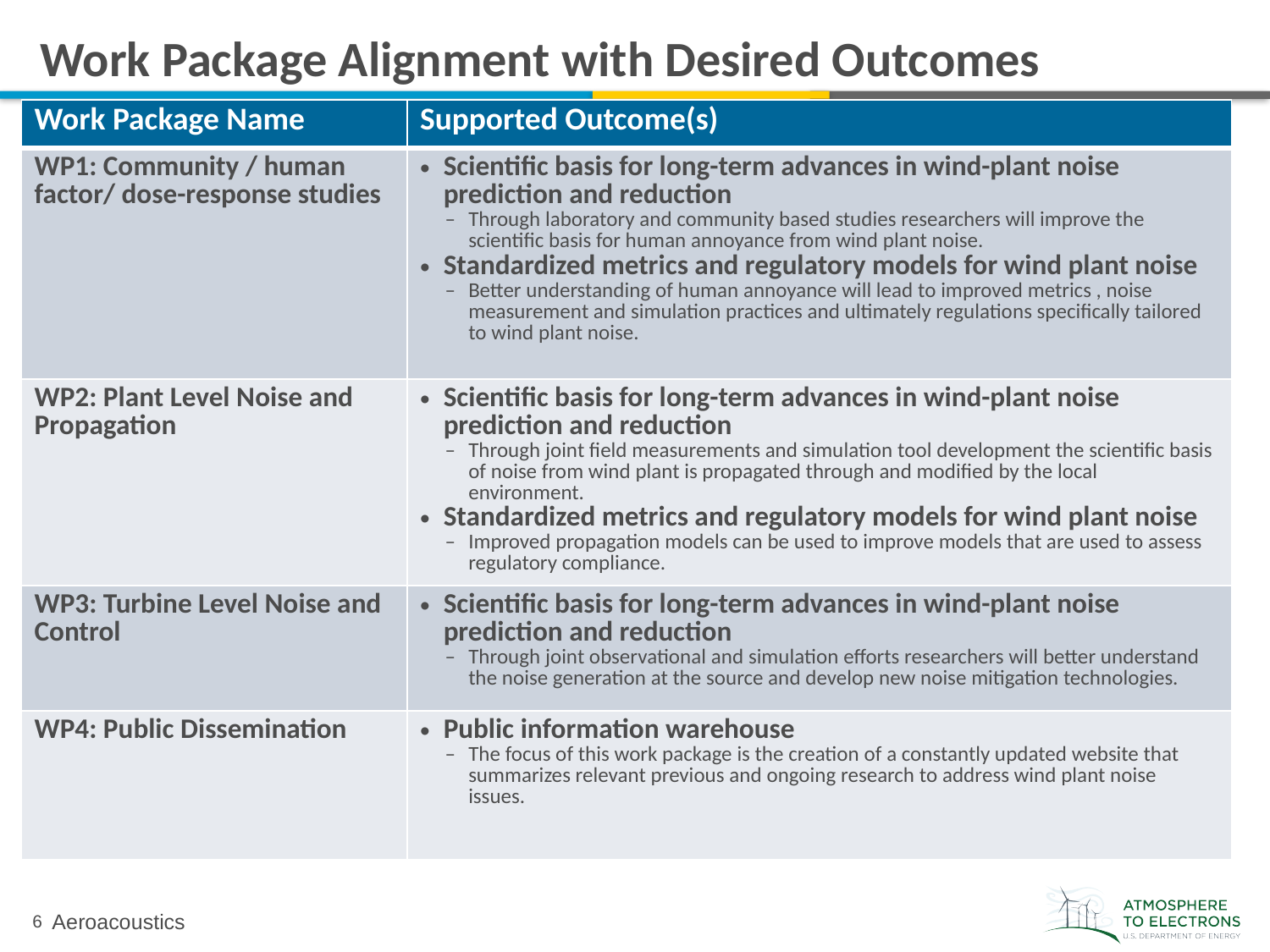

# Work Package Alignment with Desired Outcomes
| Work Package Name | Supported Outcome(s) |
| --- | --- |
| WP1: Community / human factor/ dose-response studies | Scientific basis for long-term advances in wind-plant noise prediction and reduction Through laboratory and community based studies researchers will improve the scientific basis for human annoyance from wind plant noise. Standardized metrics and regulatory models for wind plant noise Better understanding of human annoyance will lead to improved metrics , noise measurement and simulation practices and ultimately regulations specifically tailored to wind plant noise. |
| WP2: Plant Level Noise and Propagation | Scientific basis for long-term advances in wind-plant noise prediction and reduction Through joint field measurements and simulation tool development the scientific basis of noise from wind plant is propagated through and modified by the local environment. Standardized metrics and regulatory models for wind plant noise Improved propagation models can be used to improve models that are used to assess regulatory compliance. |
| WP3: Turbine Level Noise and Control | Scientific basis for long-term advances in wind-plant noise prediction and reduction Through joint observational and simulation efforts researchers will better understand the noise generation at the source and develop new noise mitigation technologies. |
| WP4: Public Dissemination | Public information warehouse The focus of this work package is the creation of a constantly updated website that summarizes relevant previous and ongoing research to address wind plant noise issues. |
Aeroacoustics